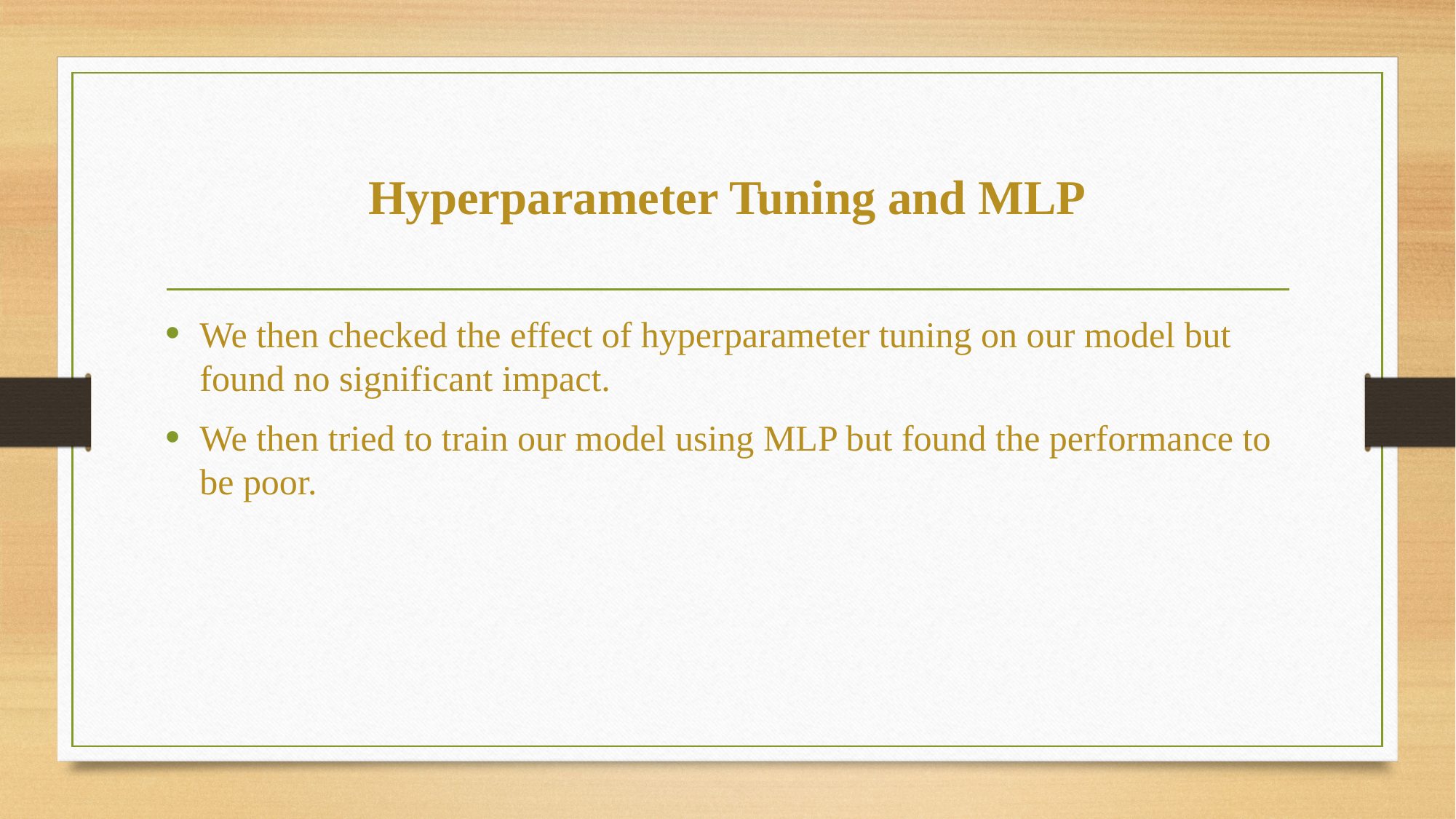

# Hyperparameter Tuning and MLP
We then checked the effect of hyperparameter tuning on our model but found no significant impact.
We then tried to train our model using MLP but found the performance to be poor.